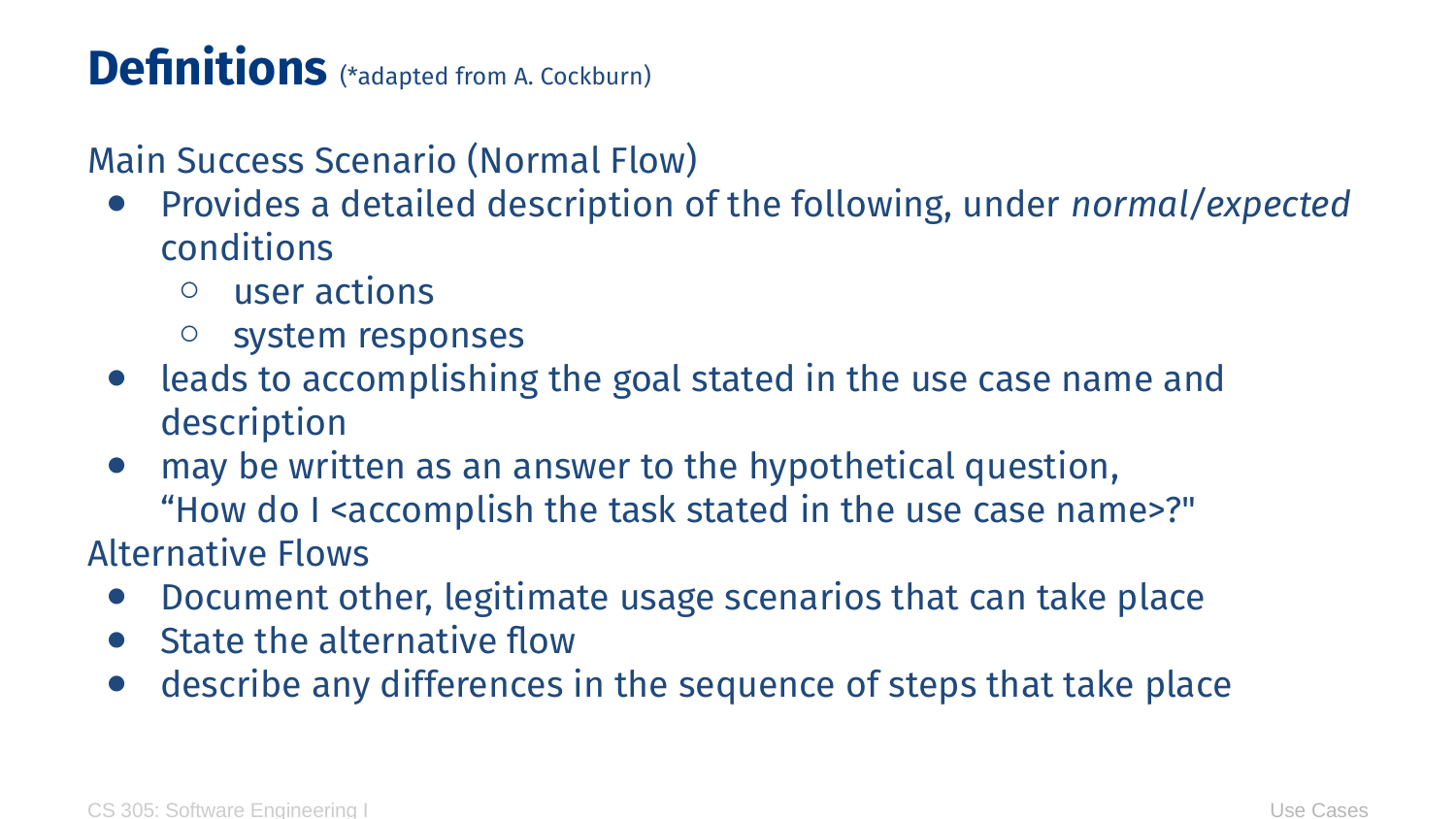

# Definitions (*adapted from A. Cockburn)
Main Success Scenario (Normal Flow)
Provides a detailed description of the following, under normal/expected conditions
user actions
system responses
leads to accomplishing the goal stated in the use case name and description
may be written as an answer to the hypothetical question,
“How do I <accomplish the task stated in the use case name>?"
Alternative Flows
Document other, legitimate usage scenarios that can take place
State the alternative ﬂow
describe any differences in the sequence of steps that take place
CS 305: Software Engineering I
Use Cases